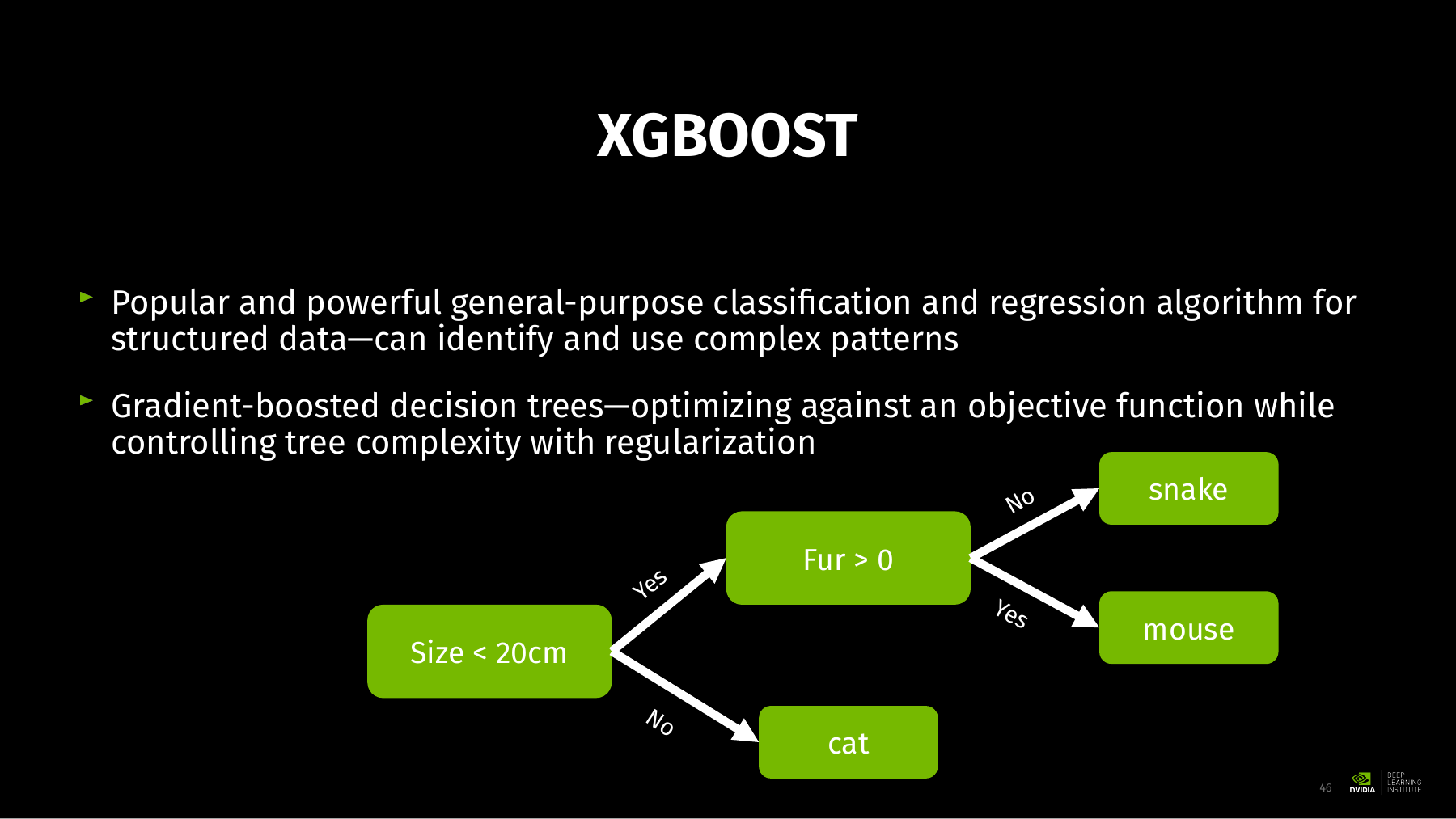

# XGBoost

Popular and powerful general-purpose classification and regression algorithm for structured data—can identify and use complex patterns
Gradient-boosted decision trees—optimizing against an objective function while controlling tree complexity with regularization
snake
No
Fur > 0
Yes
mouse
Yes
Size < 20cm
No
cat